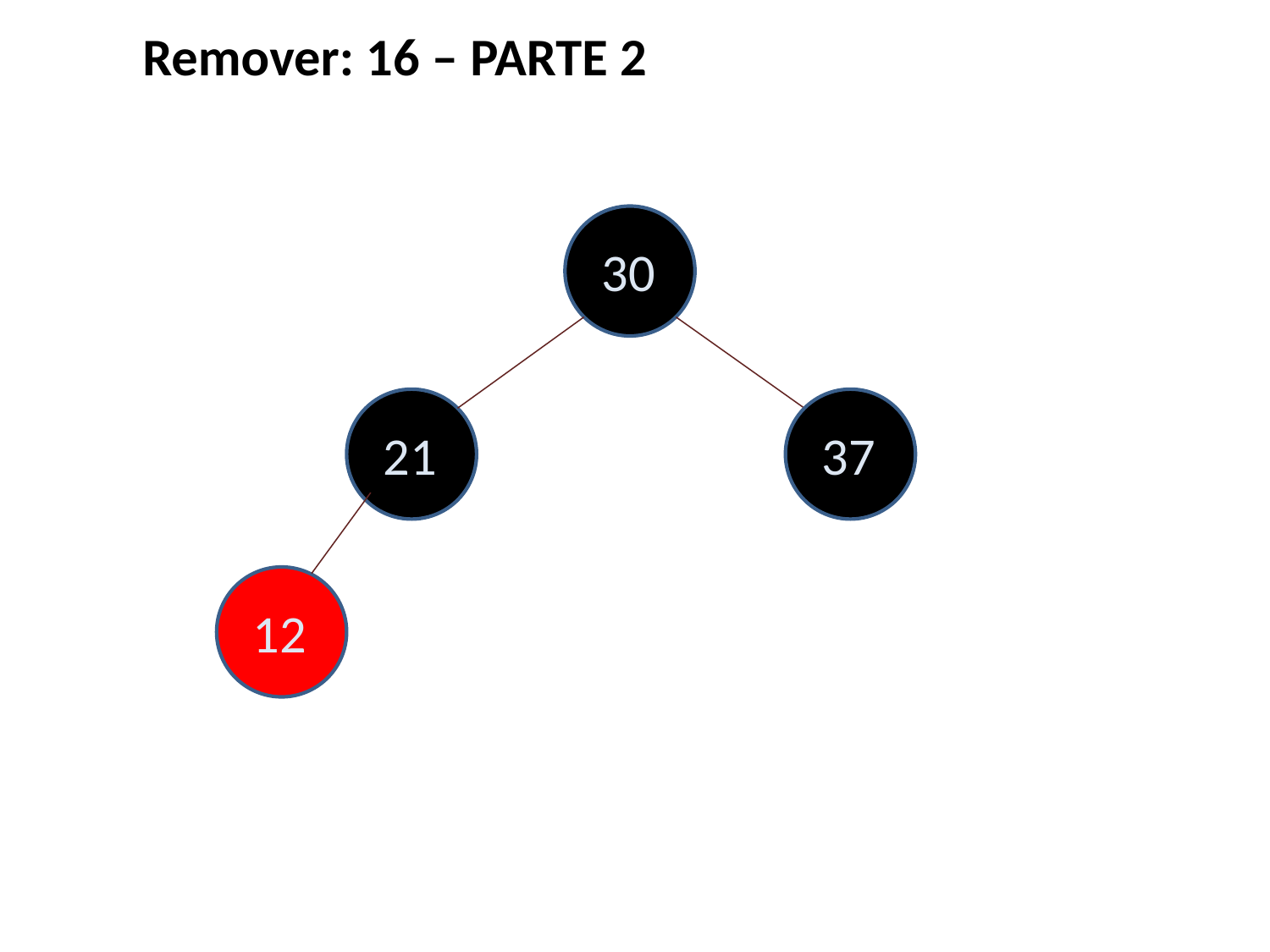

Remover: 16 – PARTE 2

30

21
37

12